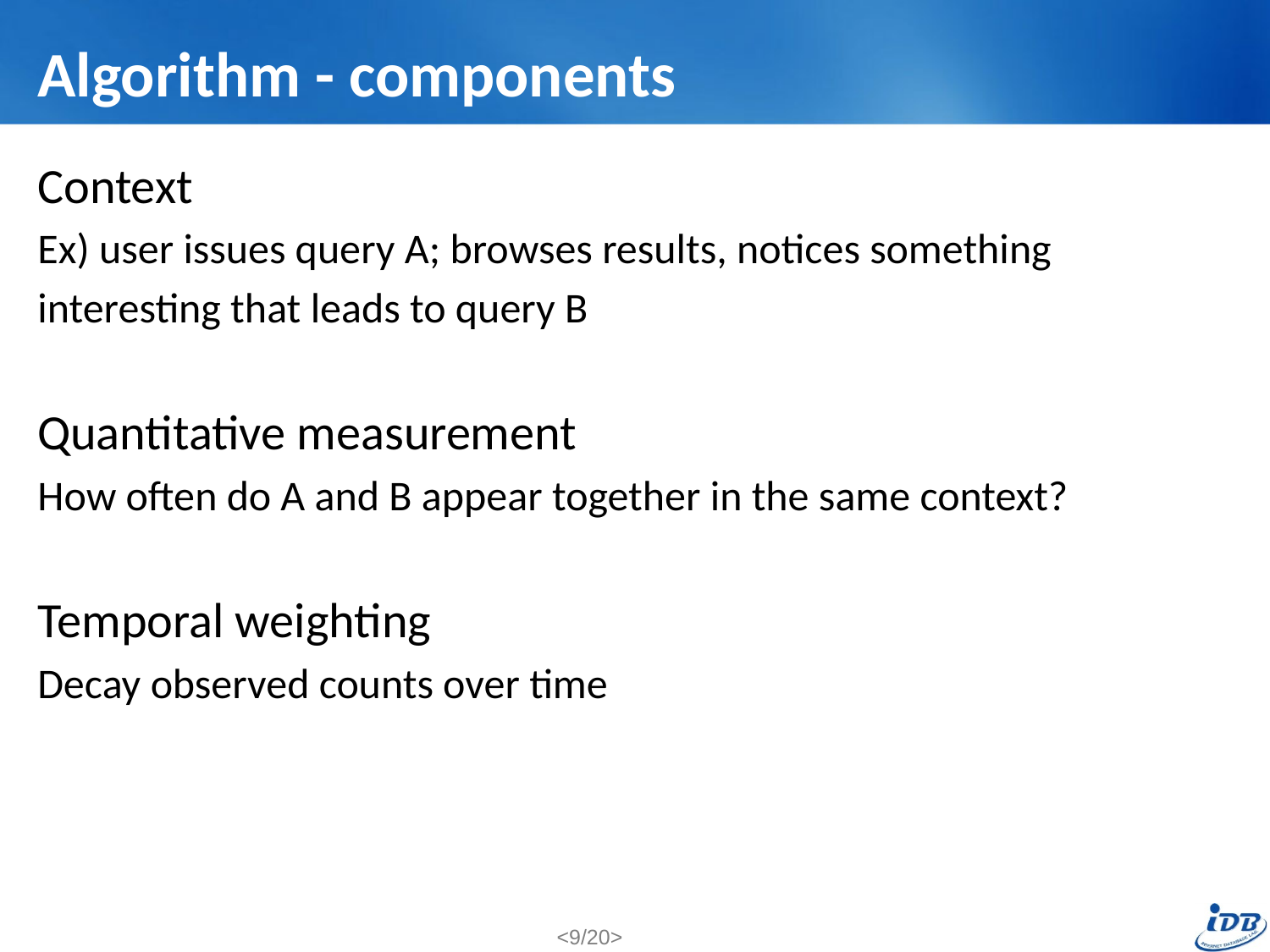

# Algorithm - components
Context
Ex) user issues query A; browses results, notices something
interesting that leads to query B

Quantitative measurement
How often do A and B appear together in the same context?

Temporal weighting
Decay observed counts over time